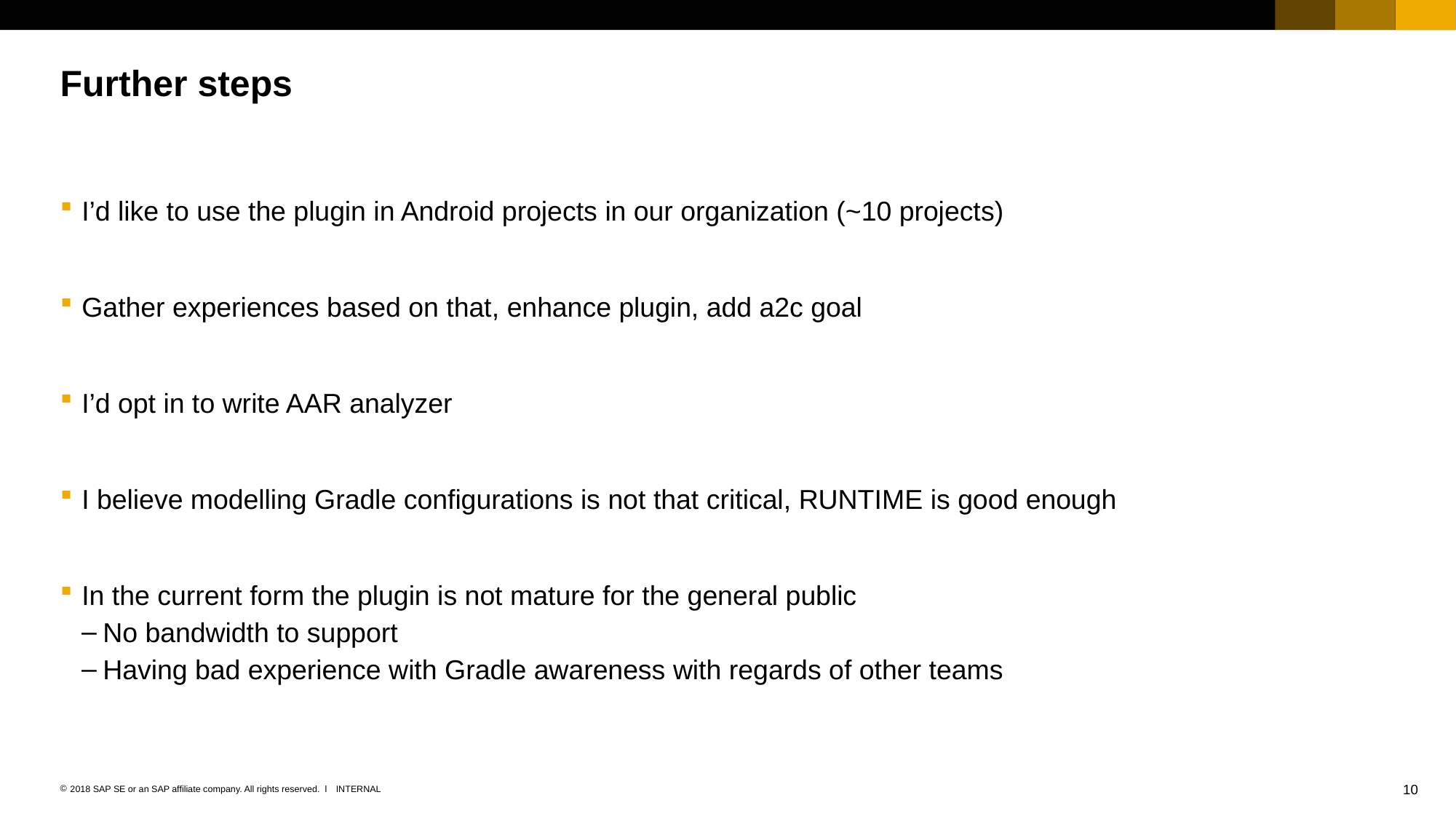

# Further steps
I’d like to use the plugin in Android projects in our organization (~10 projects)

Gather experiences based on that, enhance plugin, add a2c goal

I’d opt in to write AAR analyzer

I believe modelling Gradle configurations is not that critical, RUNTIME is good enough

In the current form the plugin is not mature for the general public
No bandwidth to support
Having bad experience with Gradle awareness with regards of other teams